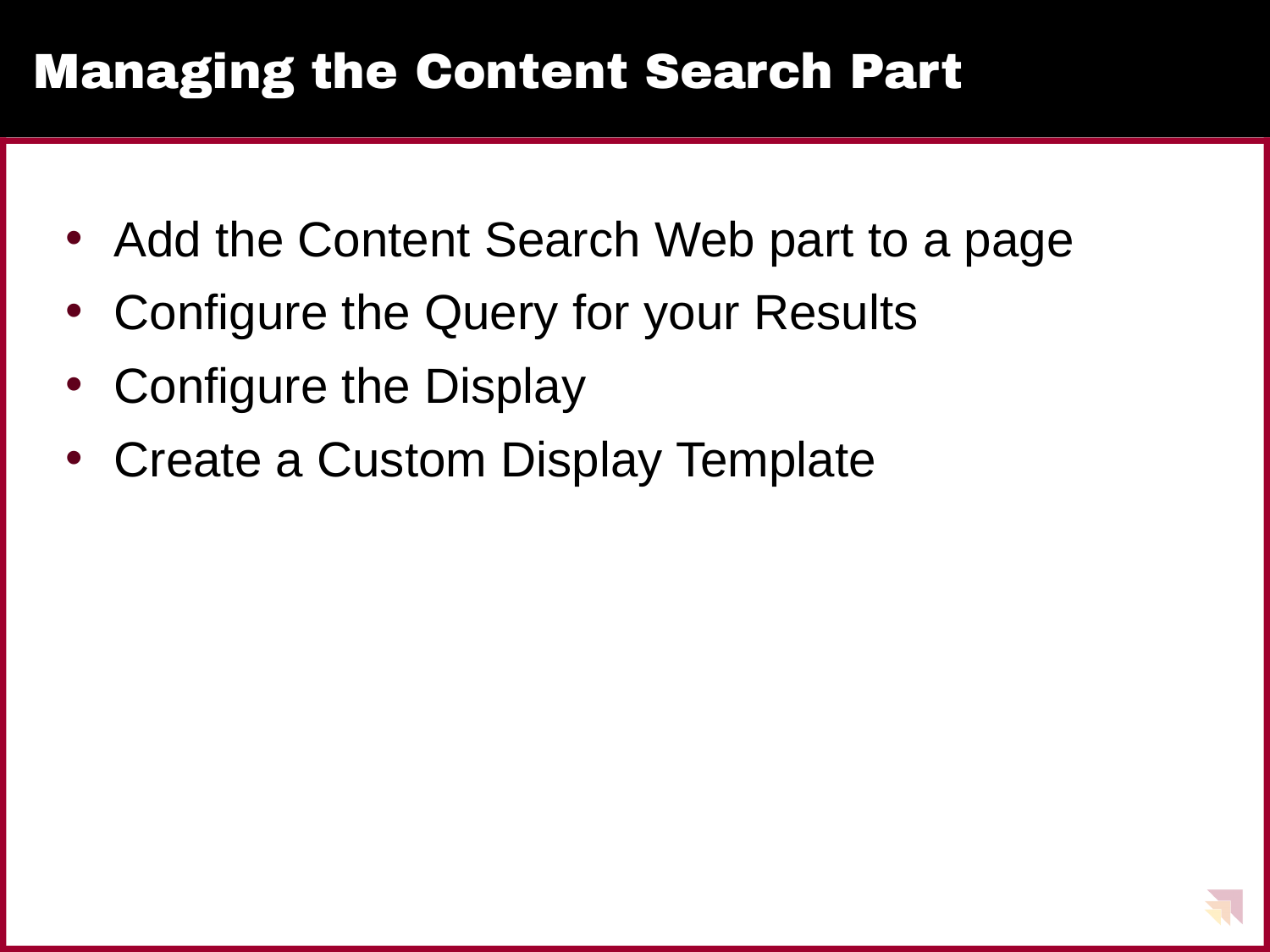

# Managing the Content Search Part
Add the Content Search Web part to a page
Configure the Query for your Results
Configure the Display
Create a Custom Display Template